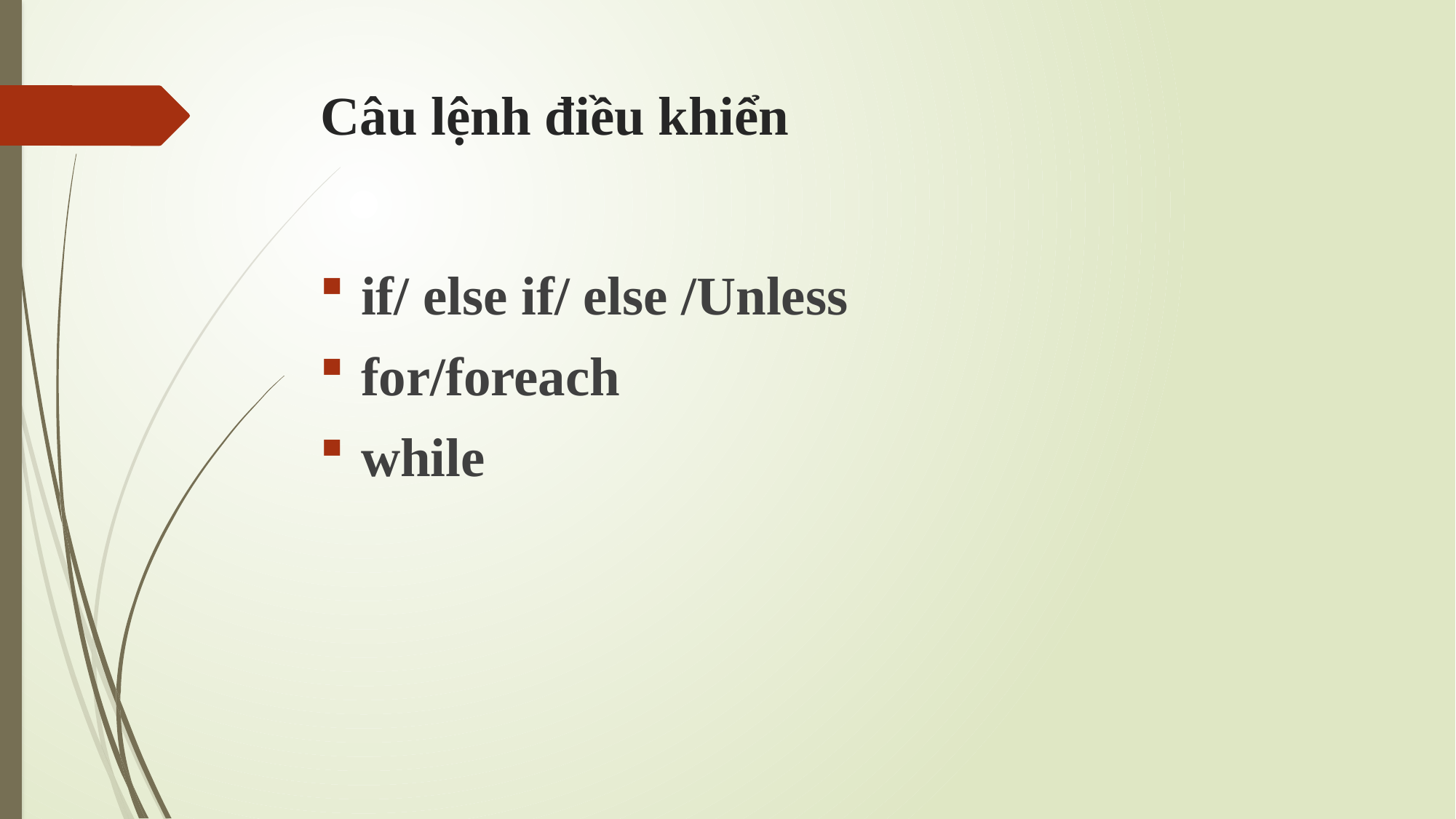

# Câu lệnh điều khiển
if/ else if/ else /Unless
for/foreach
while